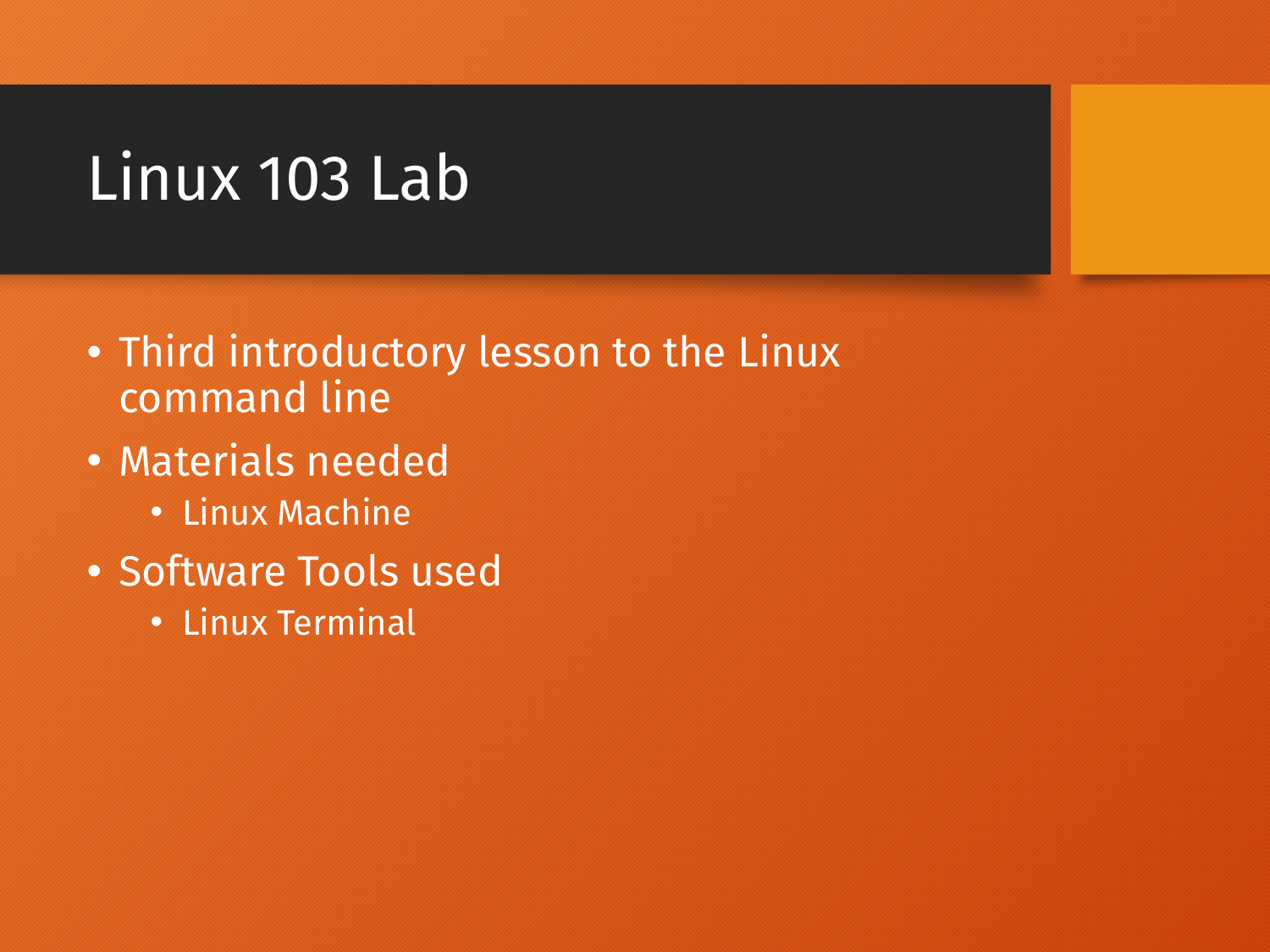

# Linux 103 Lab
Third introductory lesson to the Linux command line
Materials needed
Linux Machine
Software Tools used
Linux Terminal